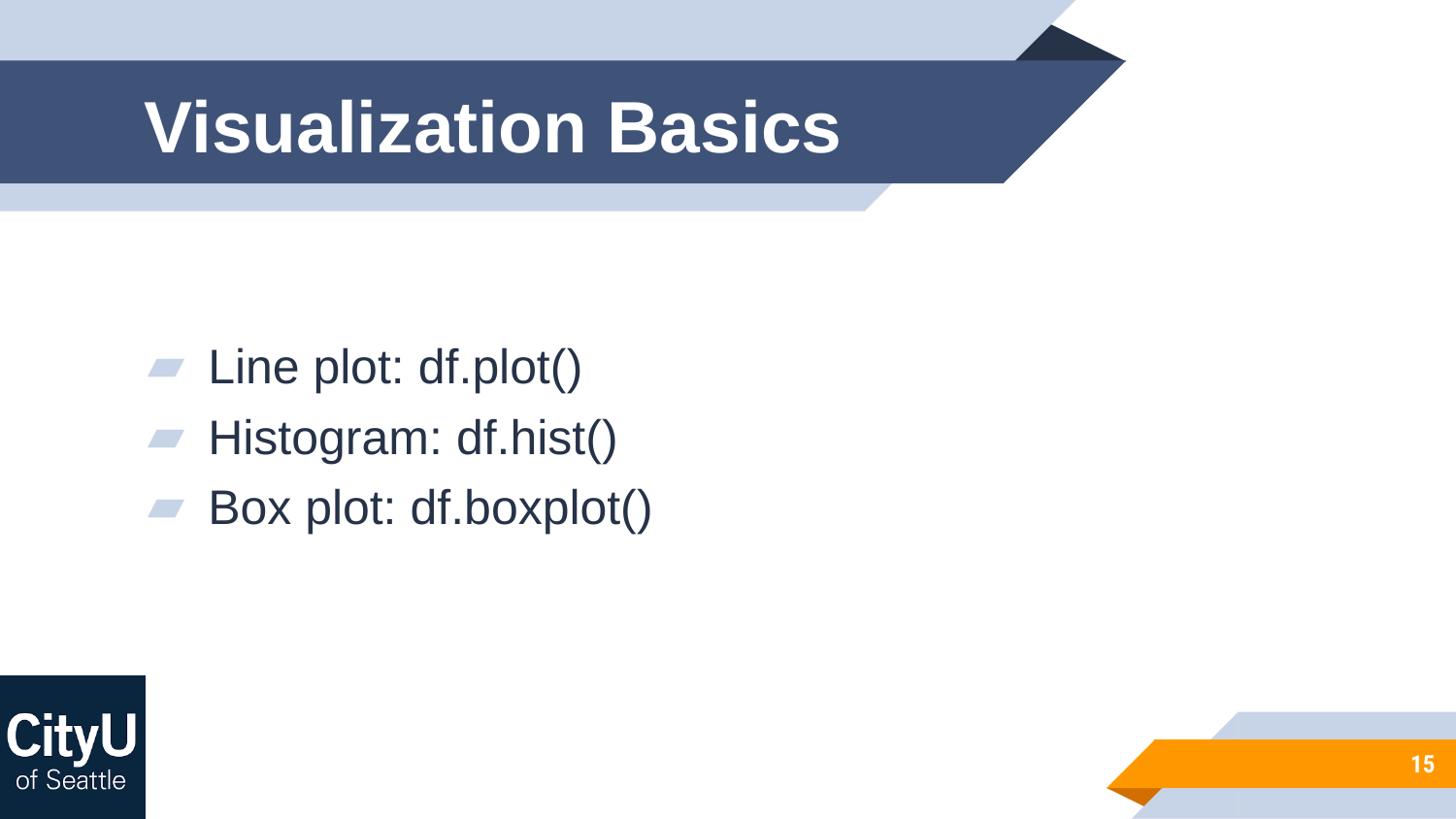

# Visualization Basics
Line plot: df.plot()
Histogram: df.hist()
Box plot: df.boxplot()
15